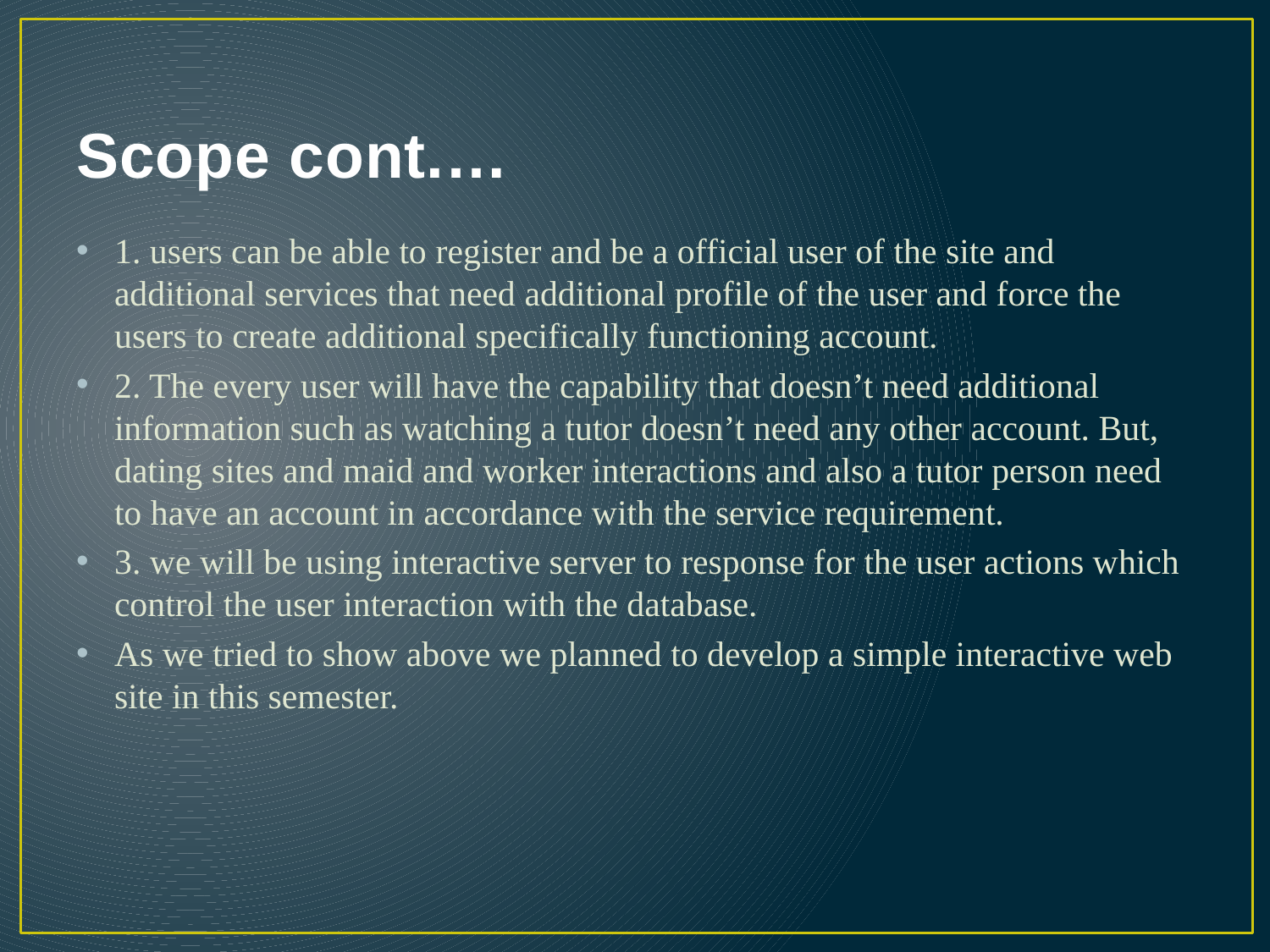

# Scope cont.…
1. users can be able to register and be a official user of the site and additional services that need additional profile of the user and force the users to create additional specifically functioning account.
2. The every user will have the capability that doesn’t need additional information such as watching a tutor doesn’t need any other account. But, dating sites and maid and worker interactions and also a tutor person need to have an account in accordance with the service requirement.
3. we will be using interactive server to response for the user actions which control the user interaction with the database.
As we tried to show above we planned to develop a simple interactive web site in this semester.